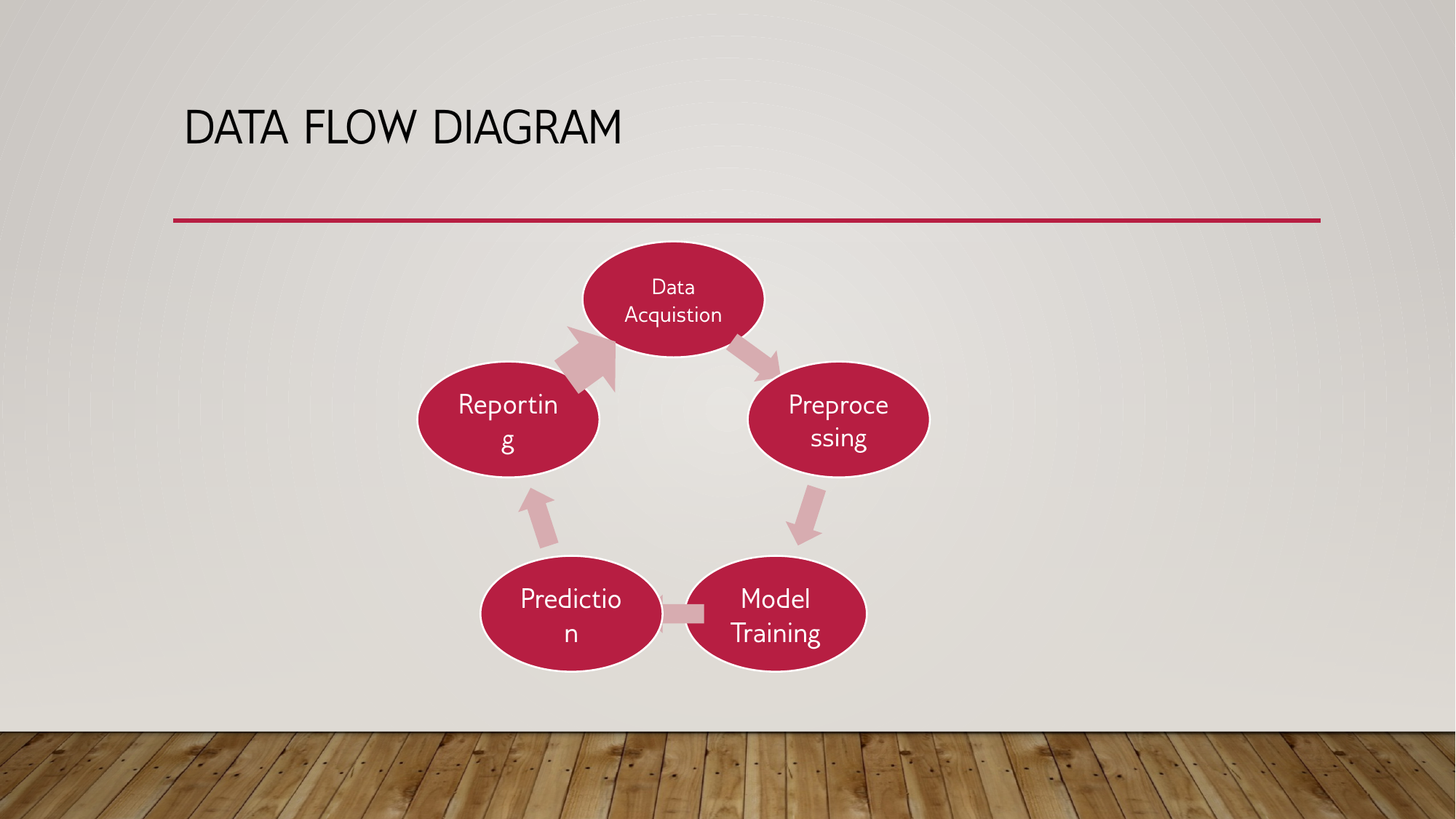

# Data Flow Diagram
Data Acquistion
Preprocessing
Model Training
Prediction
Reporting